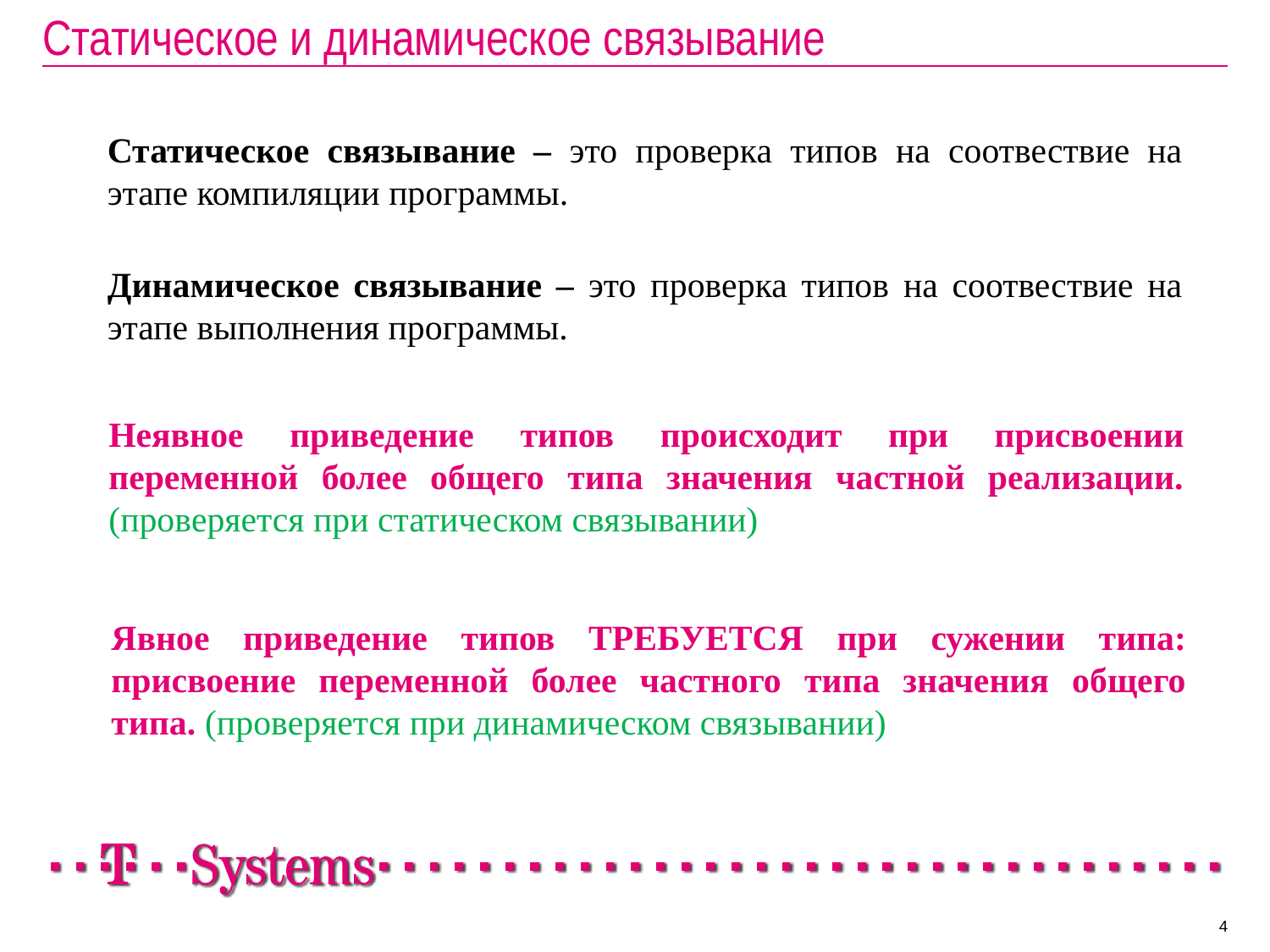

# Статическое и динамическое связывание
Статическое связывание – это проверка типов на соотвествие на этапе компиляции программы.
Динамическое связывание – это проверка типов на соотвествие на этапе выполнения программы.
Неявное приведение типов происходит при присвоении переменной более общего типа значения частной реализации. (проверяется при статическом связывании)
Явное приведение типов ТРЕБУЕТСЯ при сужении типа: присвоение переменной более частного типа значения общего типа. (проверяется при динамическом связывании)
4